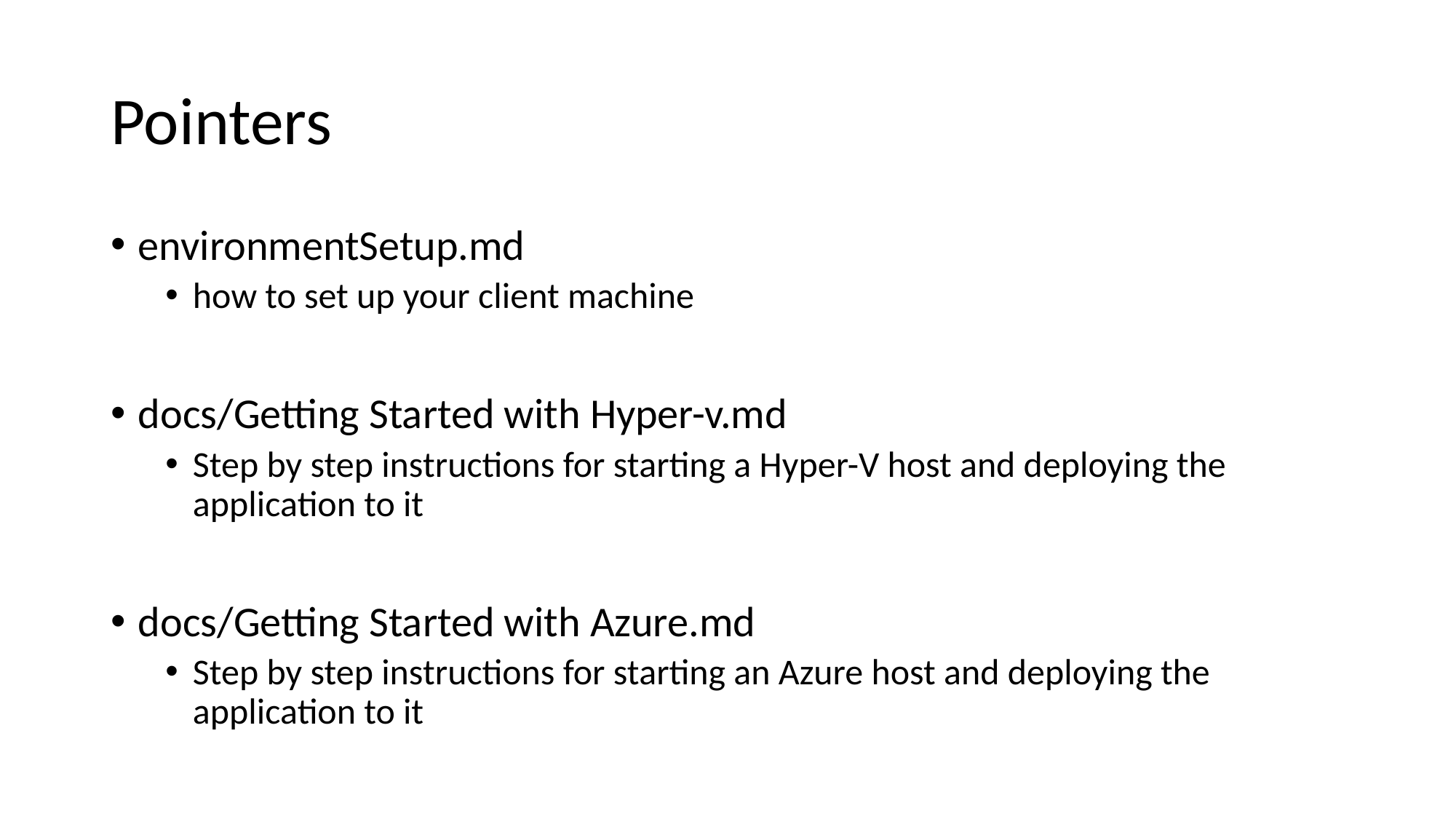

# Pointers
environmentSetup.md
how to set up your client machine

docs/Getting Started with Hyper-v.md
Step by step instructions for starting a Hyper-V host and deploying the application to it

docs/Getting Started with Azure.md
Step by step instructions for starting an Azure host and deploying the application to it